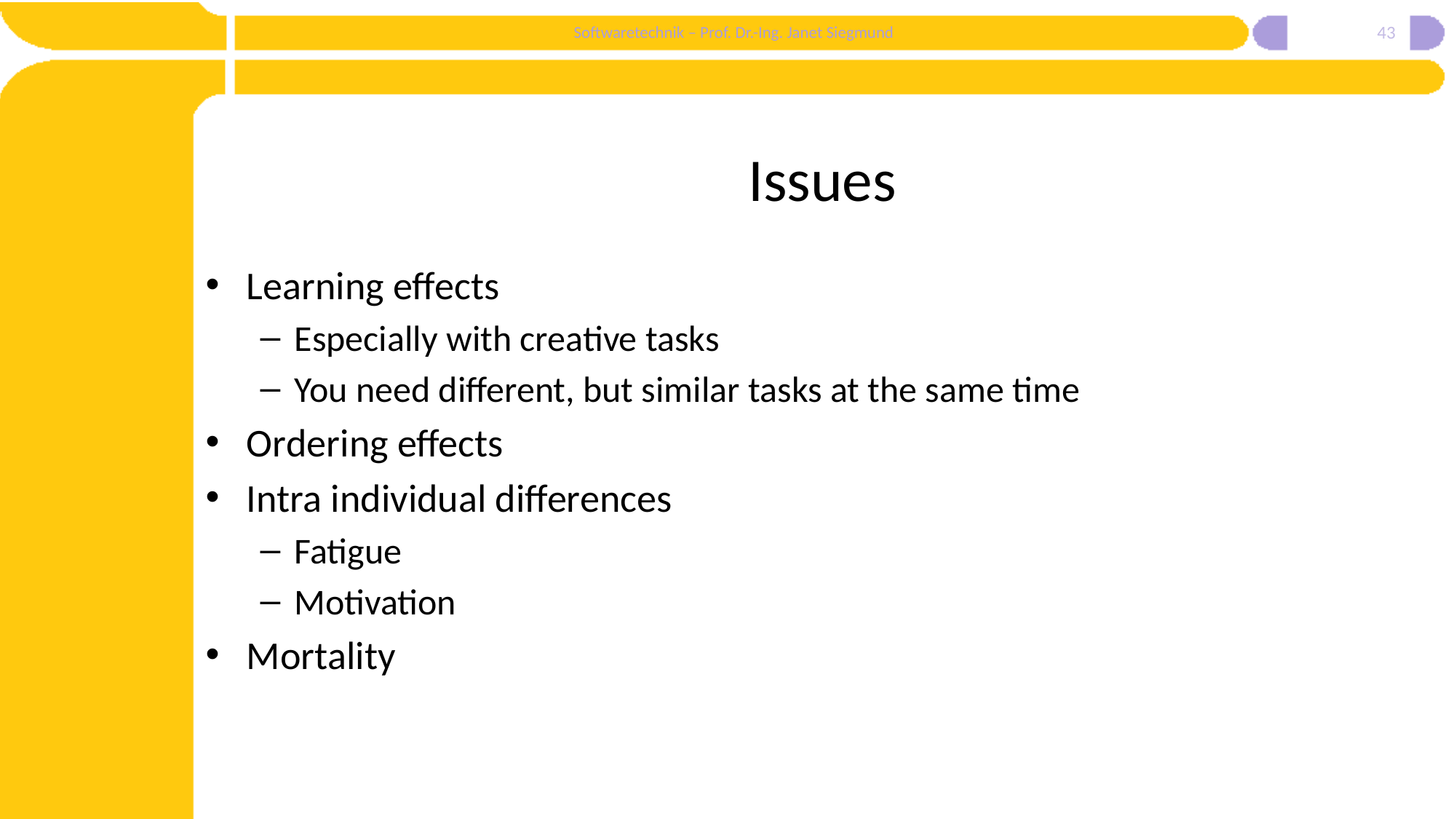

43
# Issues
Learning effects
Especially with creative tasks
You need different, but similar tasks at the same time
Ordering effects
Intra individual differences
Fatigue
Motivation
Mortality